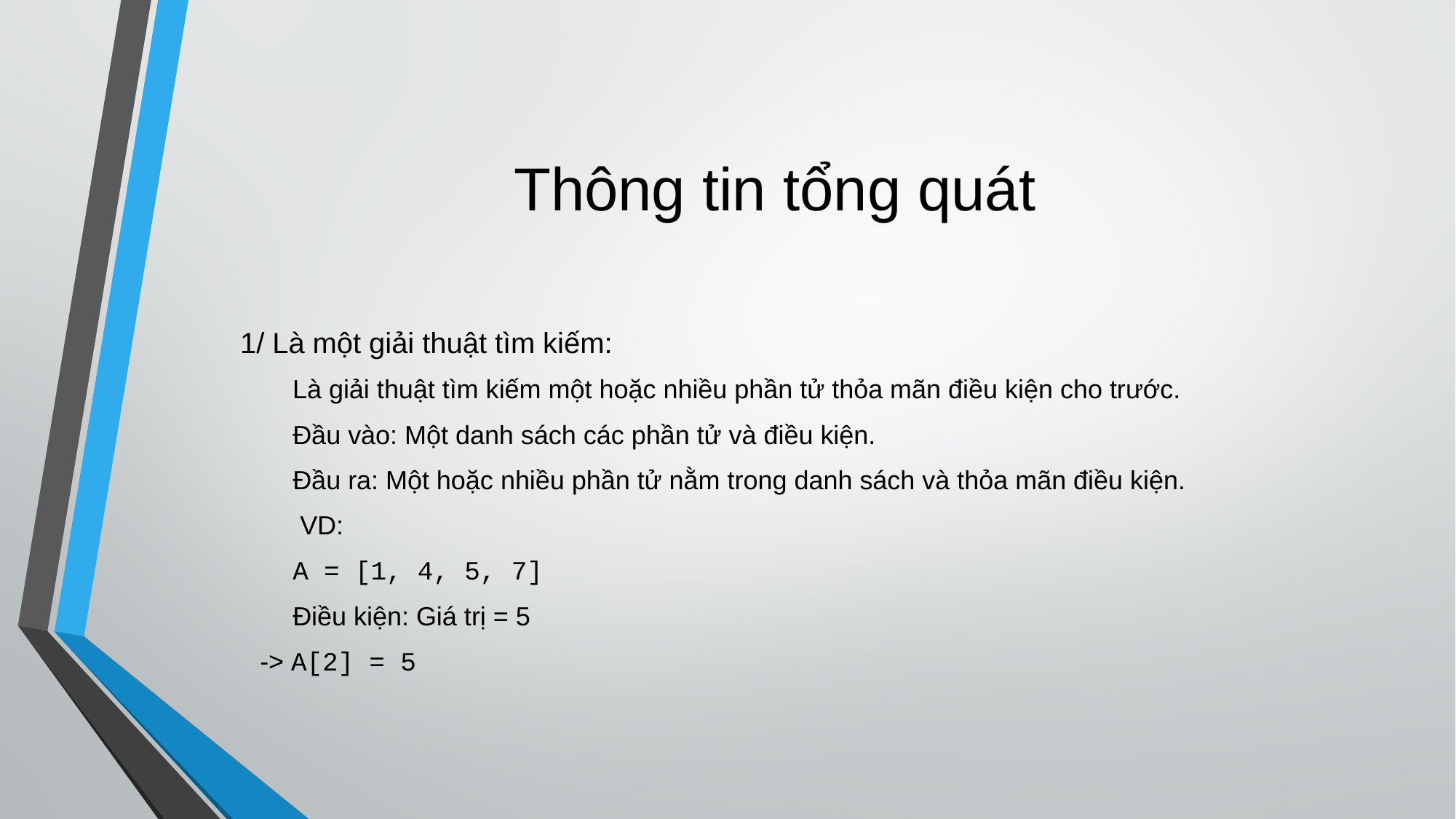

Thông tin tổng quát
1/ Là một giải thuật tìm kiếm:
Là giải thuật tìm kiếm một hoặc nhiều phần tử thỏa mãn điều kiện cho trước.
Đầu vào: Một danh sách các phần tử và điều kiện.
Đầu ra: Một hoặc nhiều phần tử nằm trong danh sách và thỏa mãn điều kiện.
 VD:
A = [1, 4, 5, 7]
Điều kiện: Giá trị = 5
-> A[2] = 5